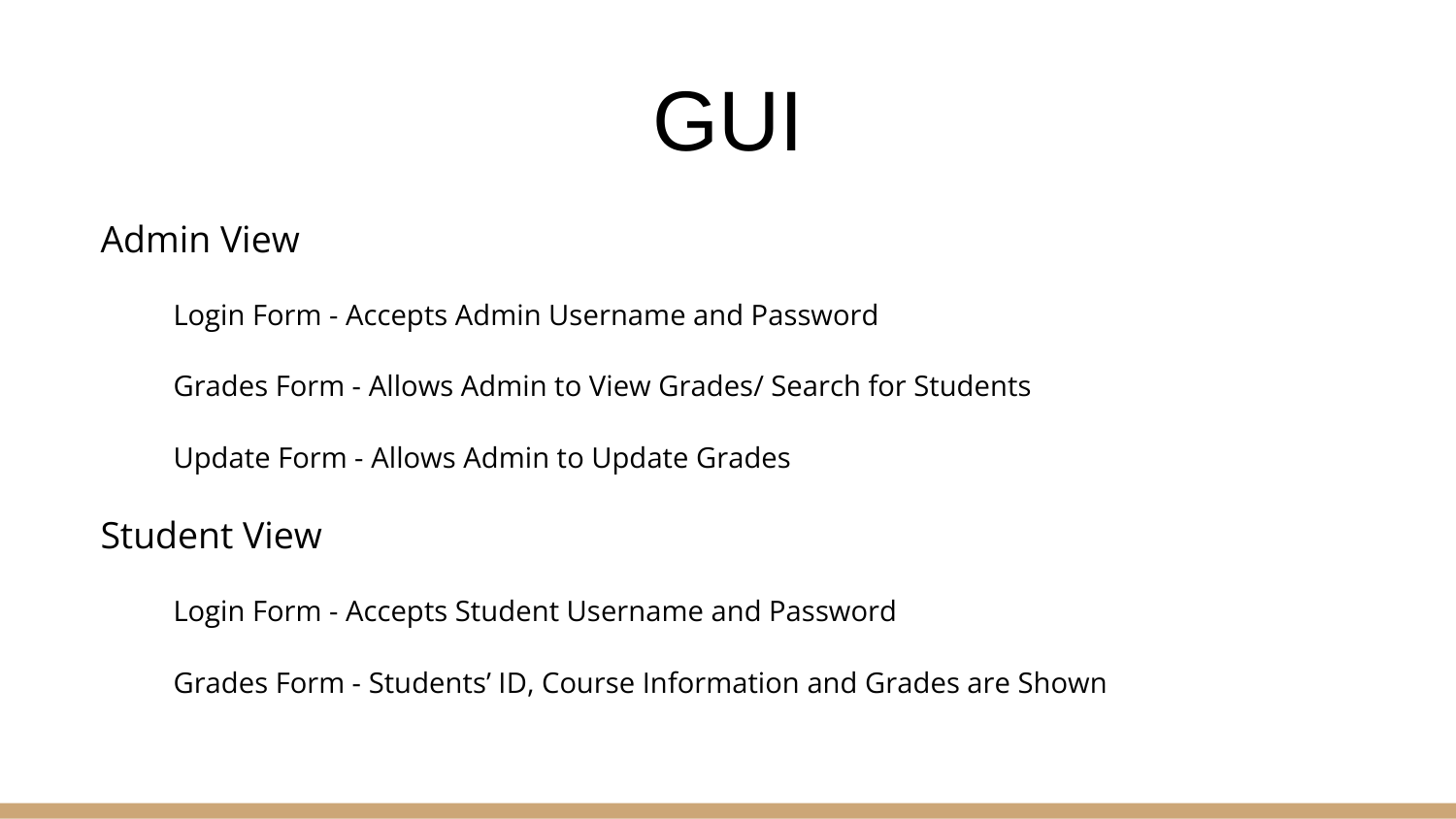

# GUI
Admin View
Login Form - Accepts Admin Username and Password
Grades Form - Allows Admin to View Grades/ Search for Students
Update Form - Allows Admin to Update Grades
Student View
Login Form - Accepts Student Username and Password
Grades Form - Students’ ID, Course Information and Grades are Shown